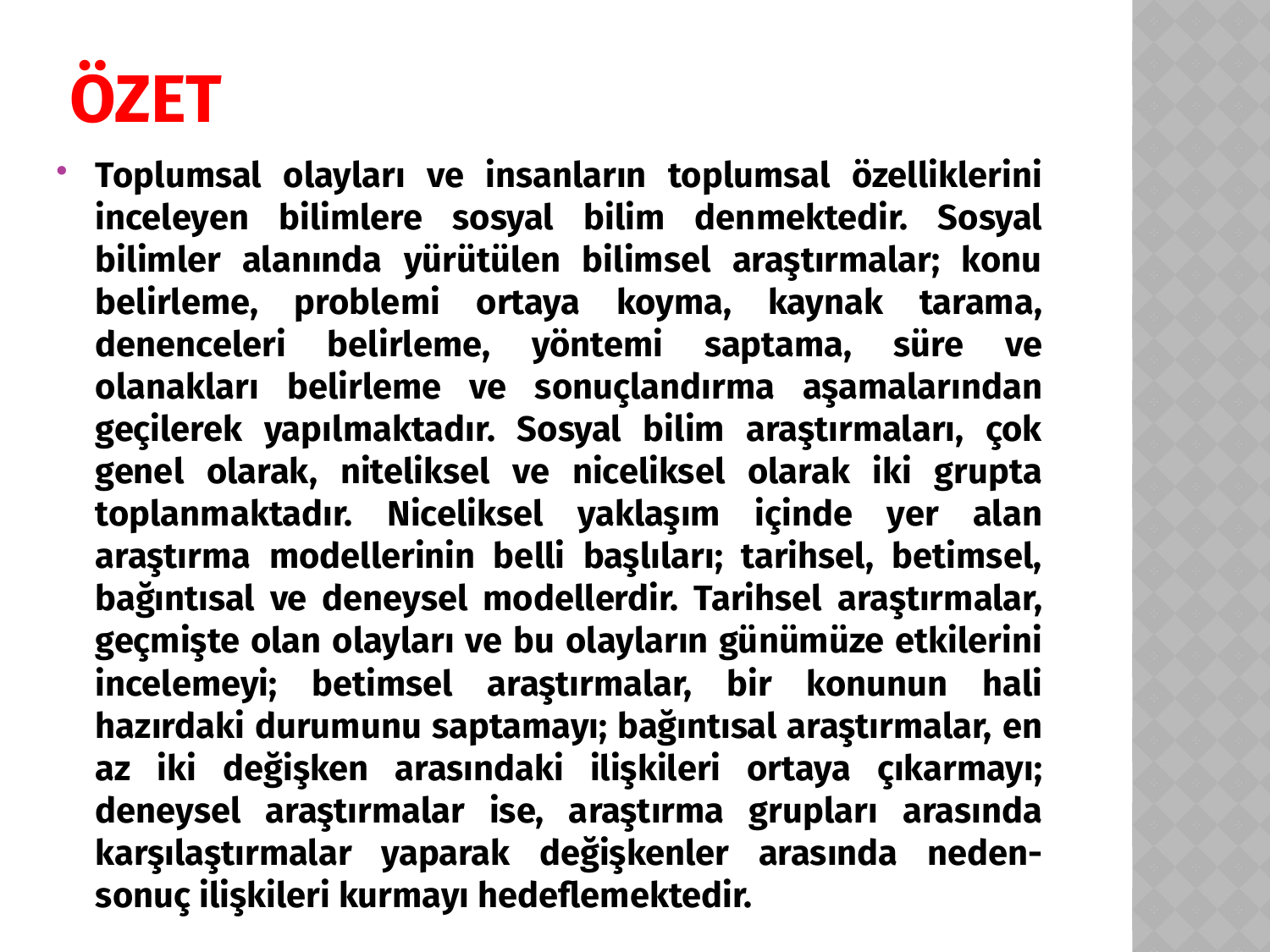

# özet
Toplumsal olayları ve insanların toplumsal özelliklerini inceleyen bilimlere sosyal bilim denmektedir. Sosyal bilimler alanında yürütülen bilimsel araştırmalar; konu belirleme, problemi ortaya koyma, kaynak tarama, denenceleri belirleme, yöntemi saptama, süre ve olanakları belirleme ve sonuçlandırma aşamalarından geçilerek yapılmaktadır. Sosyal bilim araştırmaları, çok genel olarak, niteliksel ve niceliksel olarak iki grupta toplanmaktadır. Niceliksel yaklaşım içinde yer alan araştırma modellerinin belli başlıları; tarihsel, betimsel, bağıntısal ve deneysel modellerdir. Tarihsel araştırmalar, geçmişte olan olayları ve bu olayların günümüze etkilerini incelemeyi; betimsel araştırmalar, bir konunun hali hazırdaki durumunu saptamayı; bağıntısal araştırmalar, en az iki değişken arasındaki ilişkileri ortaya çıkarmayı; deneysel araştırmalar ise, araştırma grupları arasında karşılaştırmalar yaparak değişkenler arasında neden-sonuç ilişkileri kurmayı hedeflemektedir.